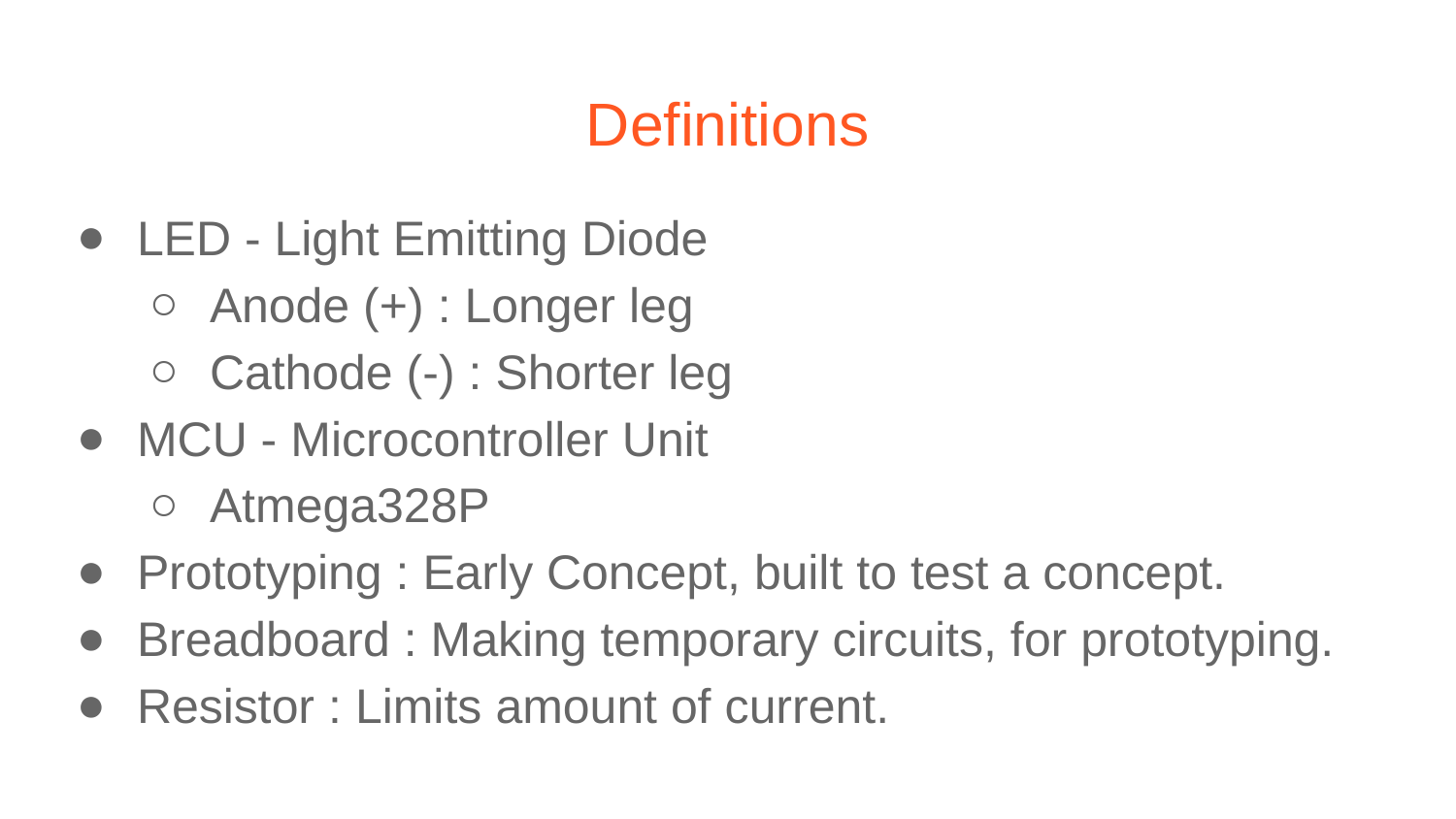

# Definitions
LED - Light Emitting Diode
Anode (+) : Longer leg
Cathode (-) : Shorter leg
MCU - Microcontroller Unit
Atmega328P
Prototyping : Early Concept, built to test a concept.
Breadboard : Making temporary circuits, for prototyping.
Resistor : Limits amount of current.